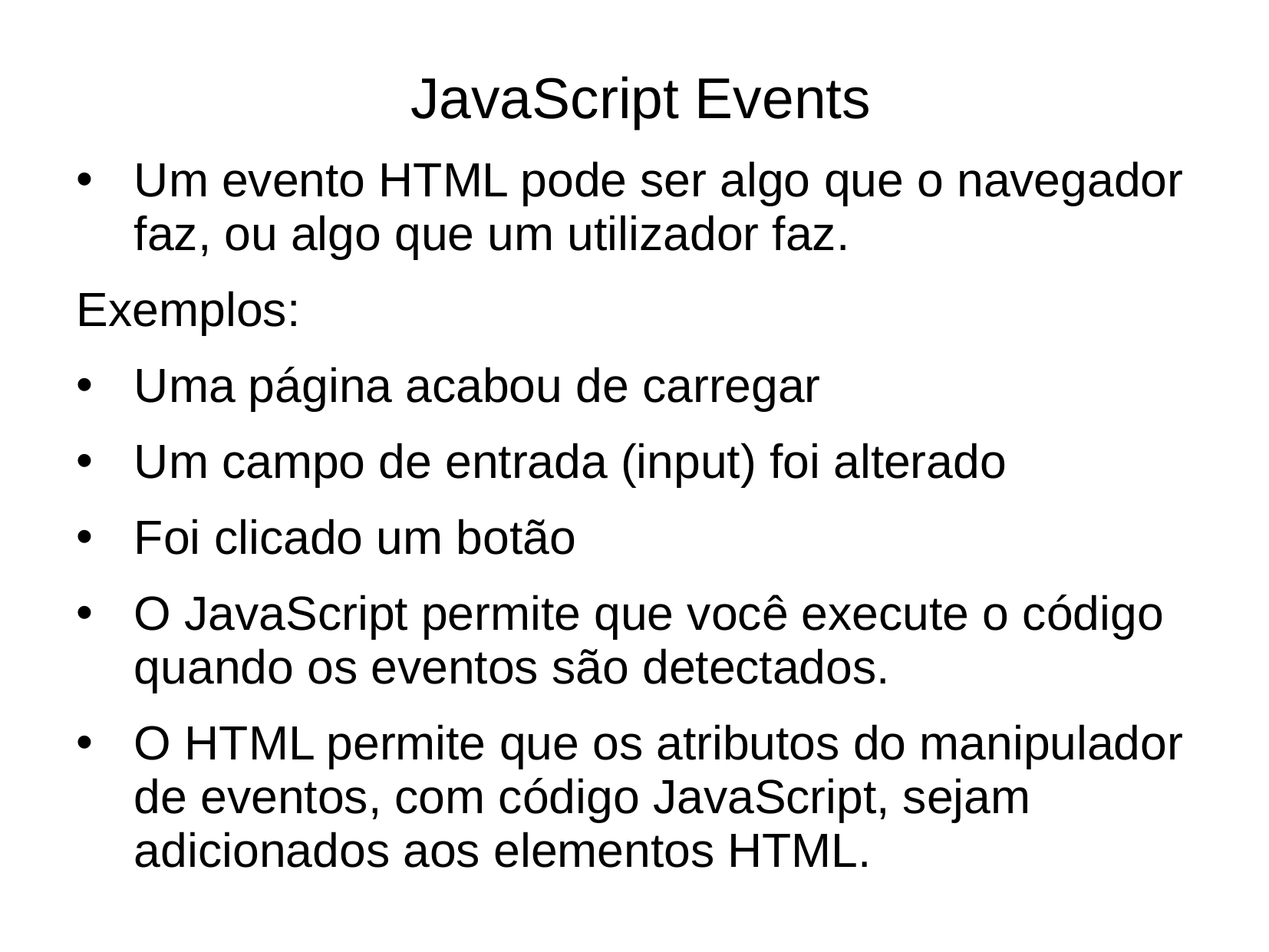

JavaScript Events
Um evento HTML pode ser algo que o navegador faz, ou algo que um utilizador faz.
Exemplos:
Uma página acabou de carregar
Um campo de entrada (input) foi alterado
Foi clicado um botão
O JavaScript permite que você execute o código quando os eventos são detectados.
O HTML permite que os atributos do manipulador de eventos, com código JavaScript, sejam adicionados aos elementos HTML.